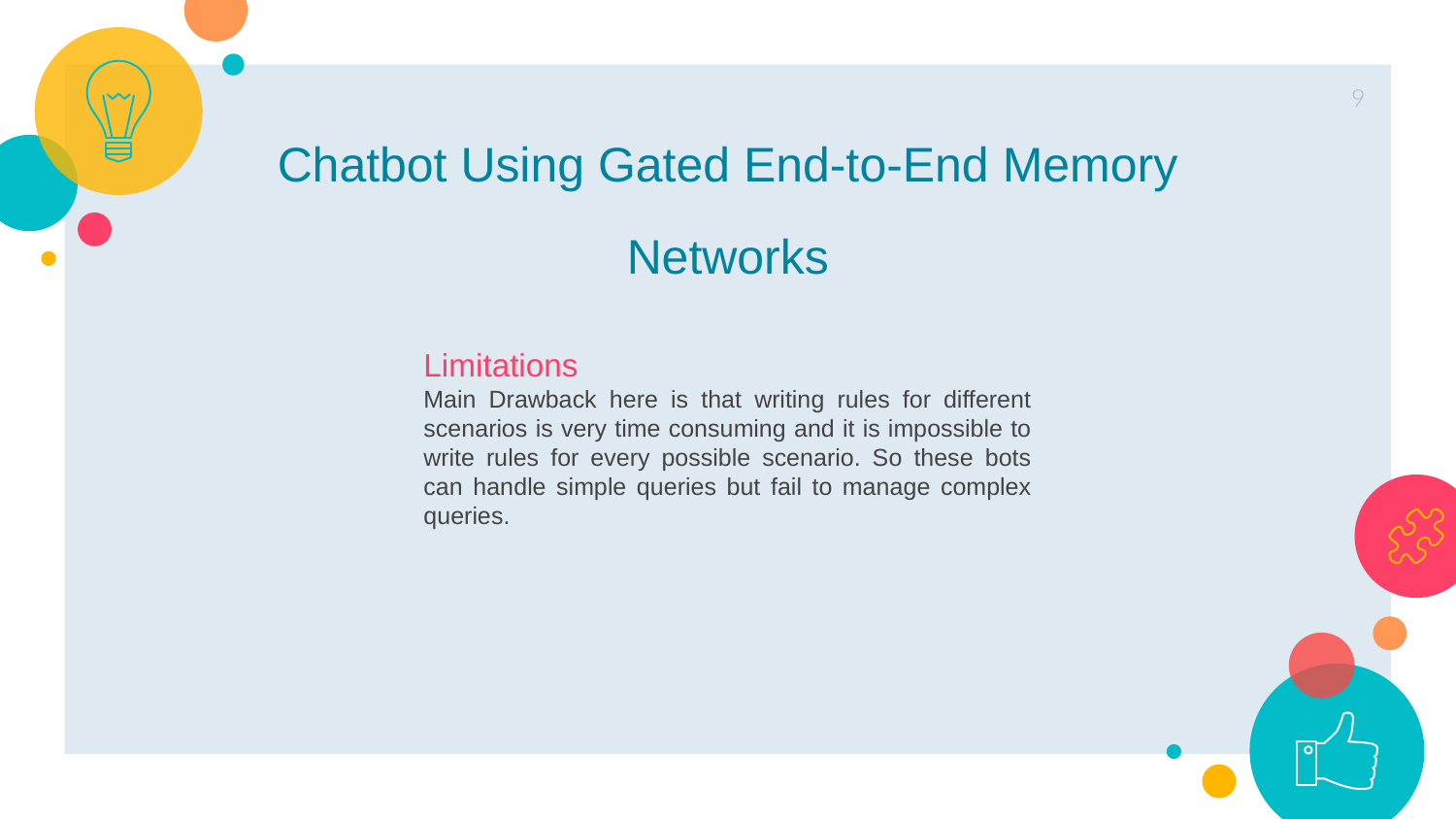

9
Chatbot Using Gated End-to-End Memory Networks
Limitations
Main Drawback here is that writing rules for different scenarios is very time consuming and it is impossible to write rules for every possible scenario. So these bots can handle simple queries but fail to manage complex queries.